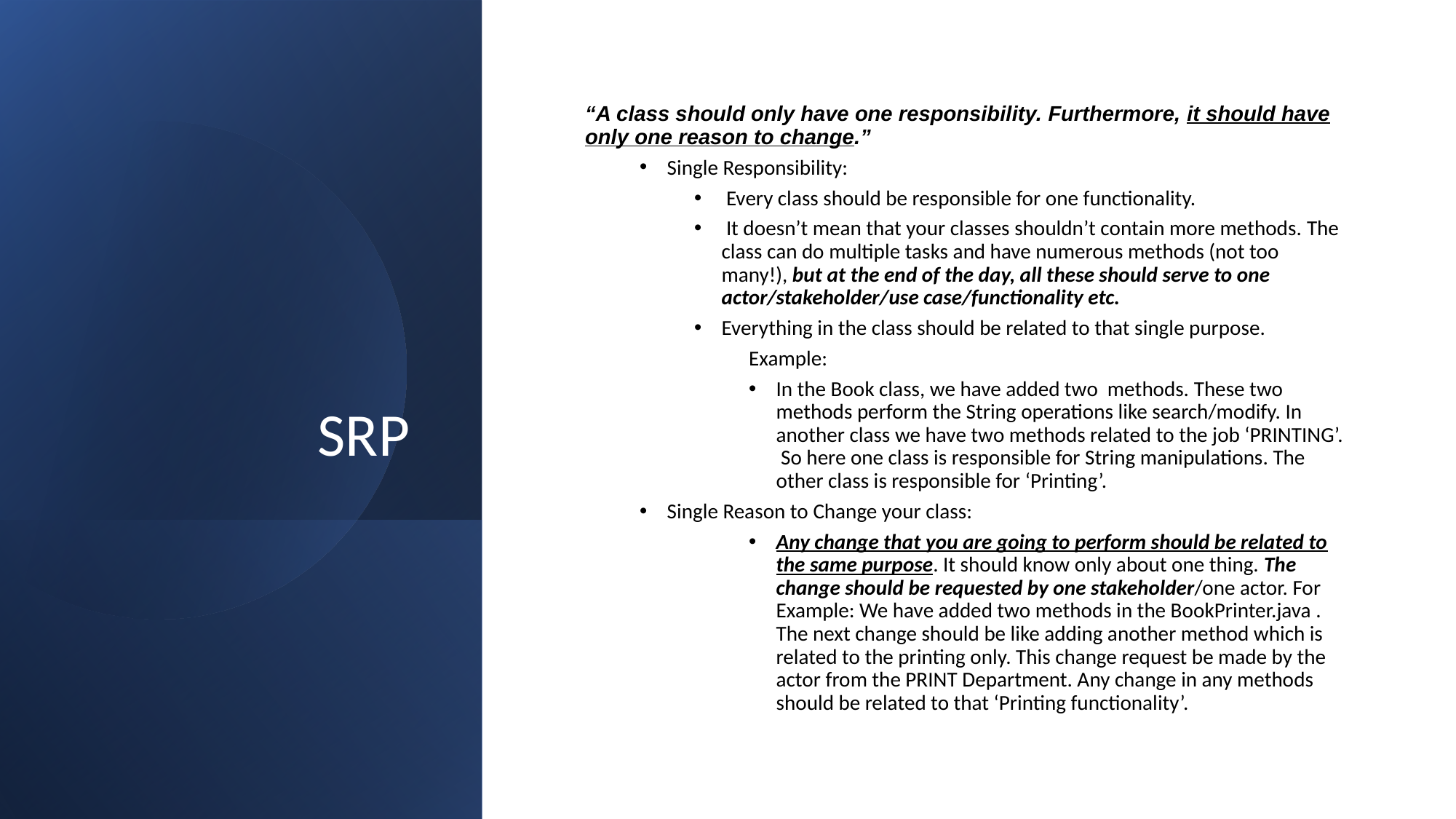

# SRP
“A class should only have one responsibility. Furthermore, it should have only one reason to change.”
Single Responsibility:
 Every class should be responsible for one functionality.
 It doesn’t mean that your classes shouldn’t contain more methods. The class can do multiple tasks and have numerous methods (not too many!), but at the end of the day, all these should serve to one actor/stakeholder/use case/functionality etc.
Everything in the class should be related to that single purpose.
	Example:
In the Book class, we have added two  methods. These two methods perform the String operations like search/modify. In another class we have two methods related to the job ‘PRINTING’.  So here one class is responsible for String manipulations. The other class is responsible for ‘Printing’.
Single Reason to Change your class:
Any change that you are going to perform should be related to the same purpose. It should know only about one thing. The change should be requested by one stakeholder/one actor. For Example: We have added two methods in the BookPrinter.java . The next change should be like adding another method which is related to the printing only. This change request be made by the actor from the PRINT Department. Any change in any methods should be related to that ‘Printing functionality’.